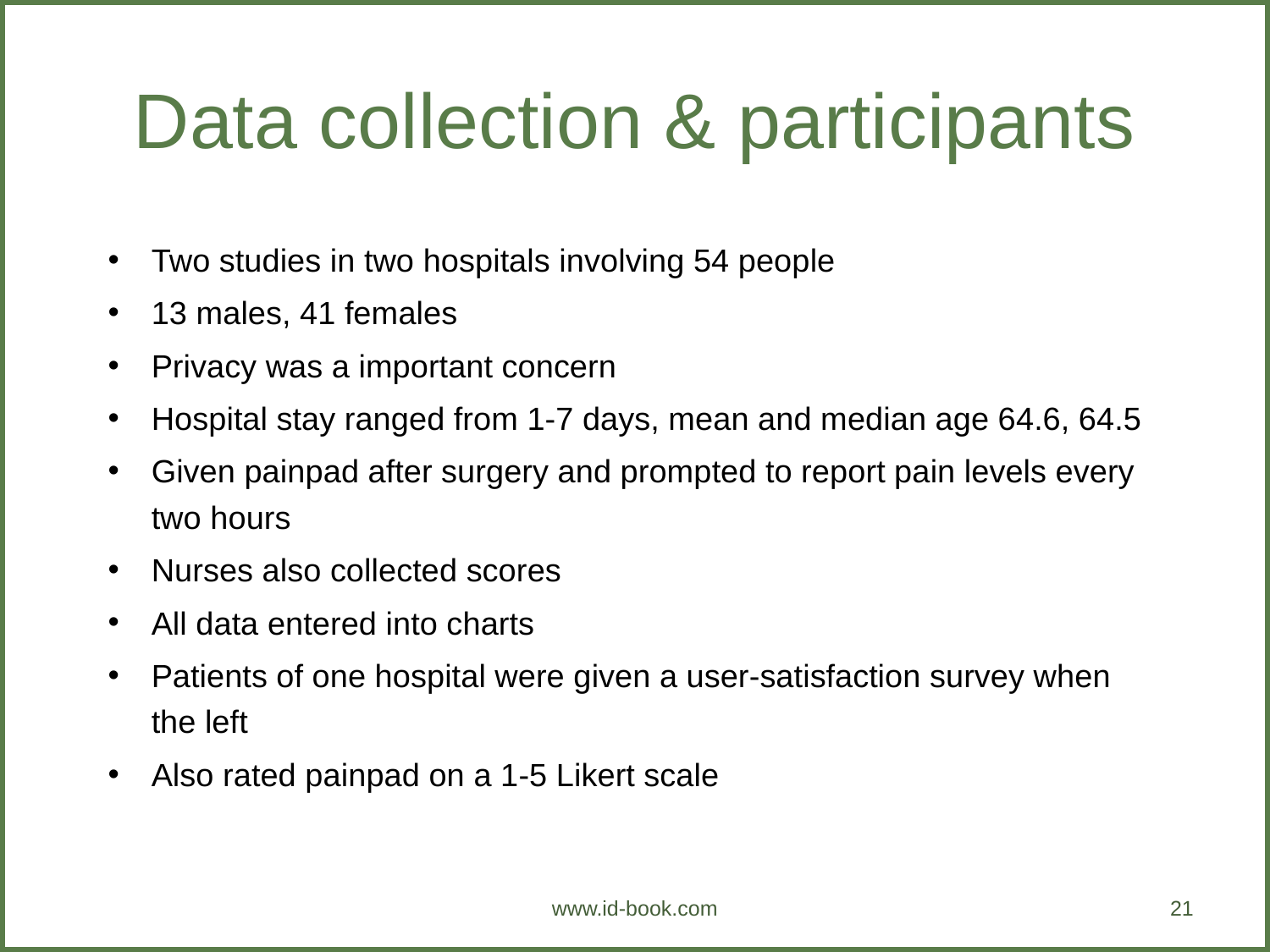

Data collection & participants
Two studies in two hospitals involving 54 people
13 males, 41 females
Privacy was a important concern
Hospital stay ranged from 1-7 days, mean and median age 64.6, 64.5
Given painpad after surgery and prompted to report pain levels every two hours
Nurses also collected scores
All data entered into charts
Patients of one hospital were given a user-satisfaction survey when the left
Also rated painpad on a 1-5 Likert scale

www.id-book.com
21